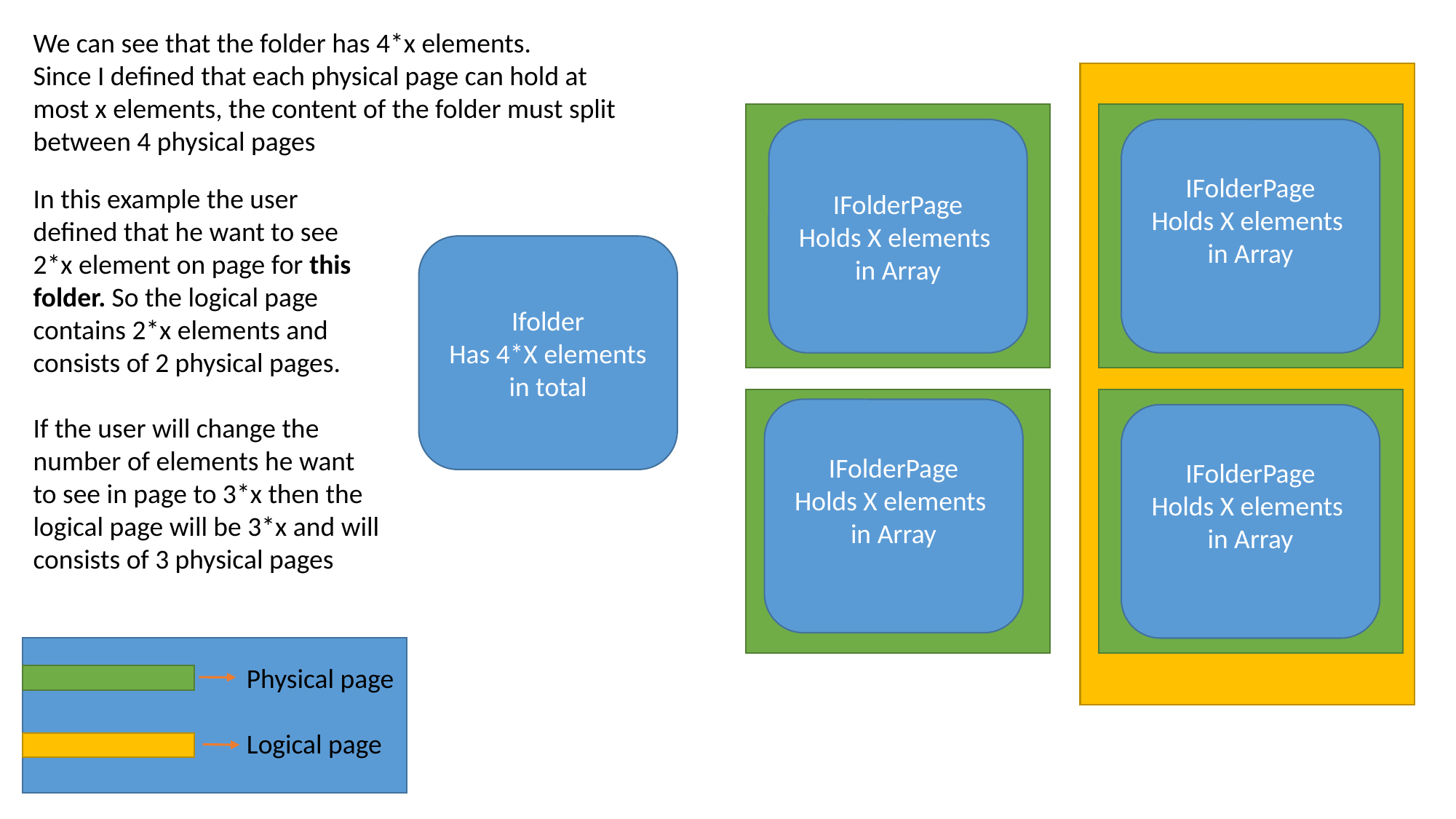

We can see that the folder has 4*x elements.
Since I defined that each physical page can hold at most x elements, the content of the folder must split between 4 physical pages

IFolderPage
Holds X elements  in Array
IFolderPage
Holds X elements  in Array

In this example the user defined that he want to see 2*x element on page for this folder. So the logical page contains 2*x elements and consists of 2 physical pages.

If the user will change the number of elements he want to see in page to 3*x then the logical page will be 3*x and will consists of 3 physical pages
Ifolder
Has 4*X elements in total

IFolderPage
Holds X elements  in Array

IFolderPage
Holds X elements  in Array

Physical page

Logical page